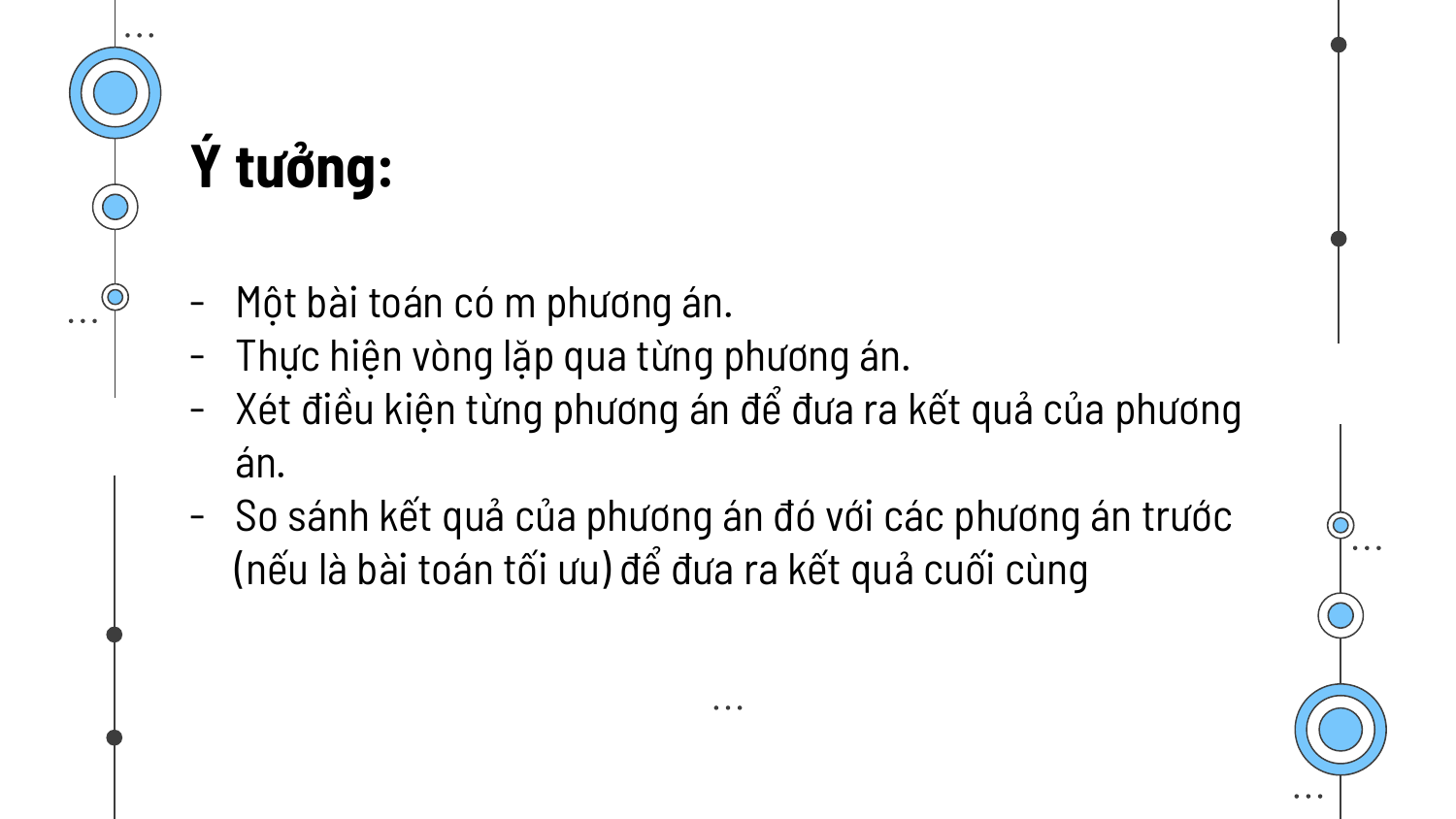

Ý tưởng:

Một bài toán có m phương án.
Thực hiện vòng lặp qua từng phương án.
Xét điều kiện từng phương án để đưa ra kết quả của phương án.
So sánh kết quả của phương án đó với các phương án trước (nếu là bài toán tối ưu) để đưa ra kết quả cuối cùng